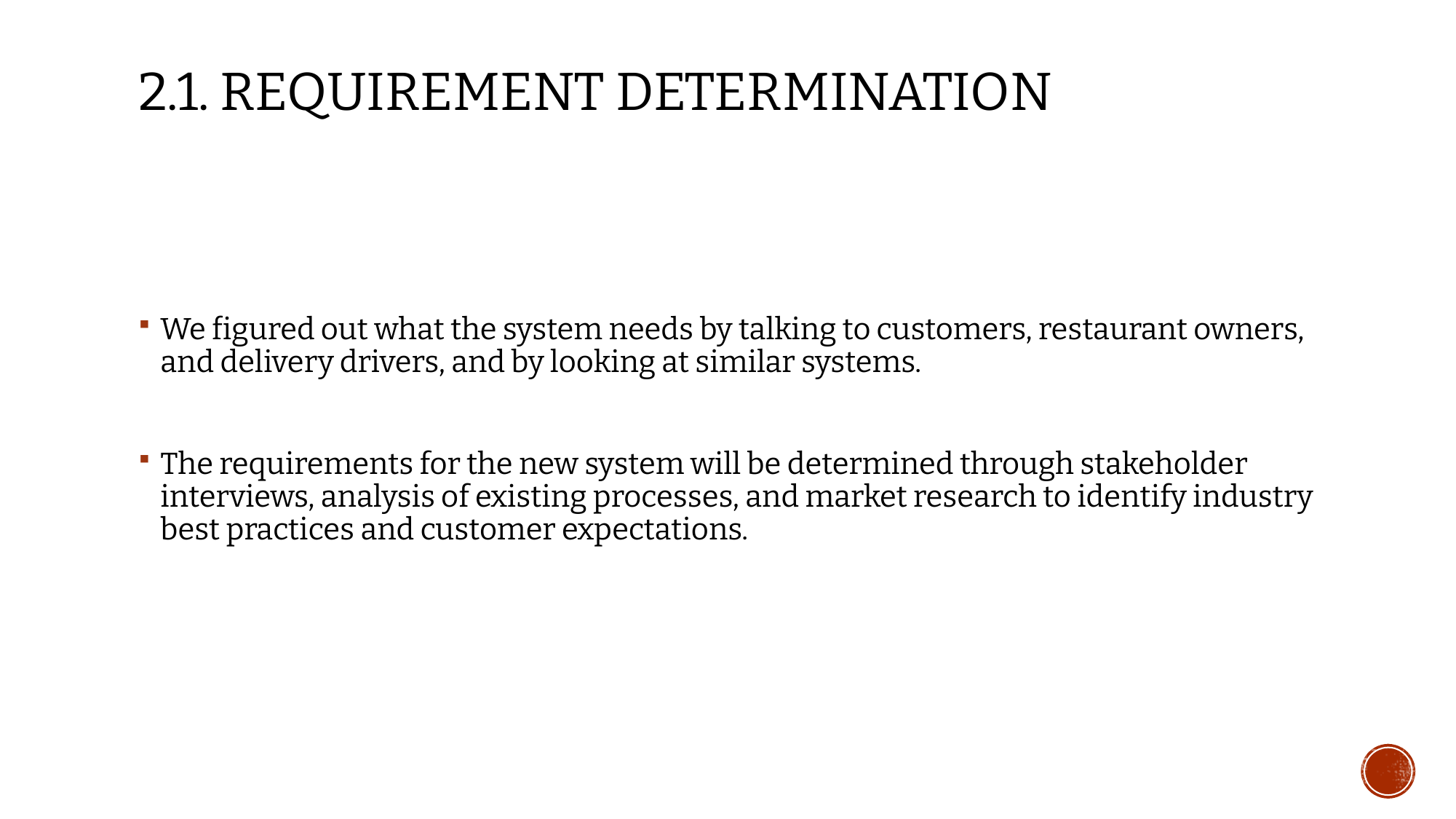

# 2.1. Requirement Determination

We figured out what the system needs by talking to customers, restaurant owners, and delivery drivers, and by looking at similar systems.

The requirements for the new system will be determined through stakeholder interviews, analysis of existing processes, and market research to identify industry best practices and customer expectations.